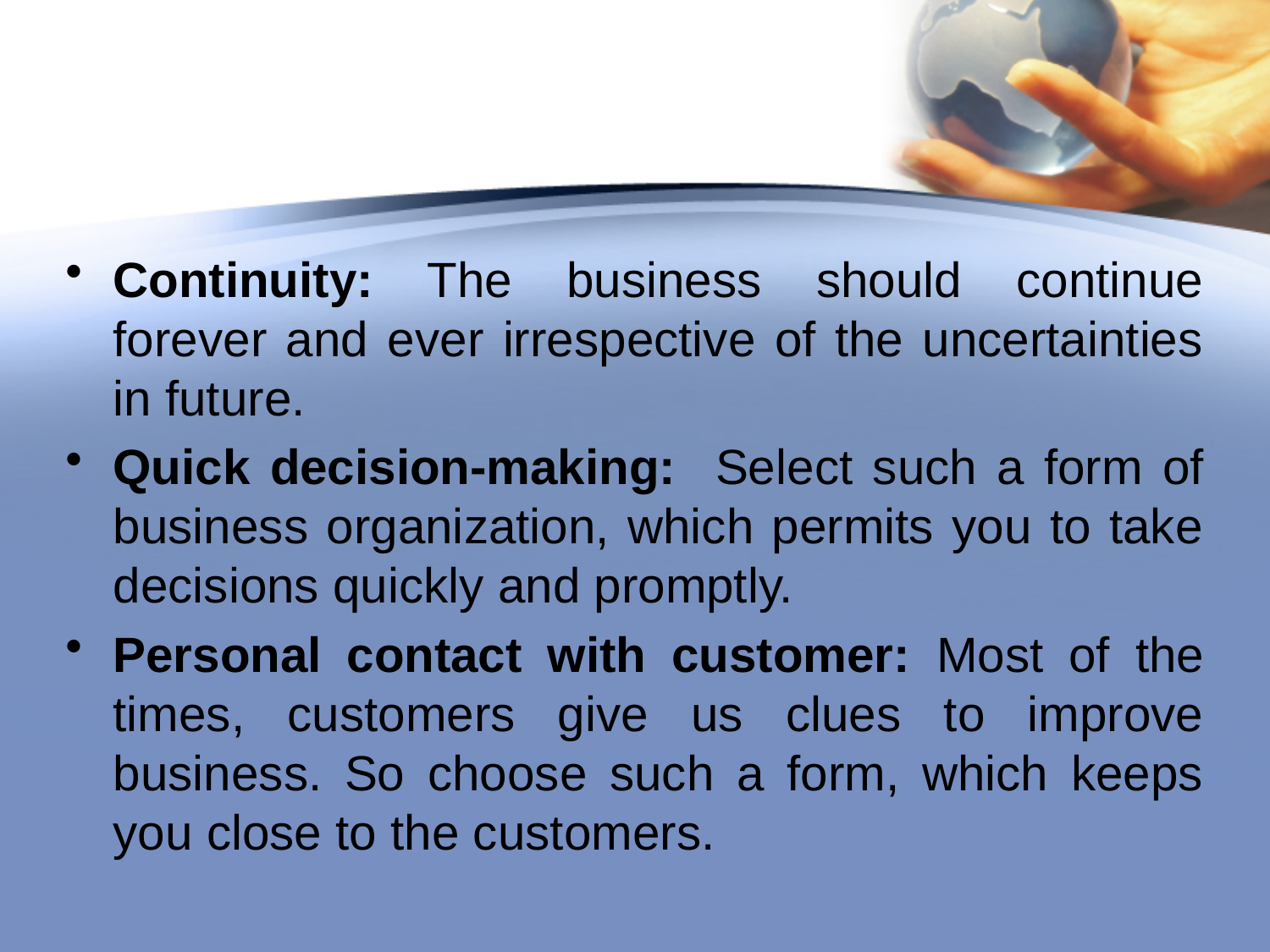

#
Continuity: The business should continue forever and ever irrespective of the uncertainties in future.
Quick decision-making:  Select such a form of business organization, which permits you to take decisions quickly and promptly.
Personal contact with customer: Most of the times, customers give us clues to improve business. So choose such a form, which keeps you close to the customers.